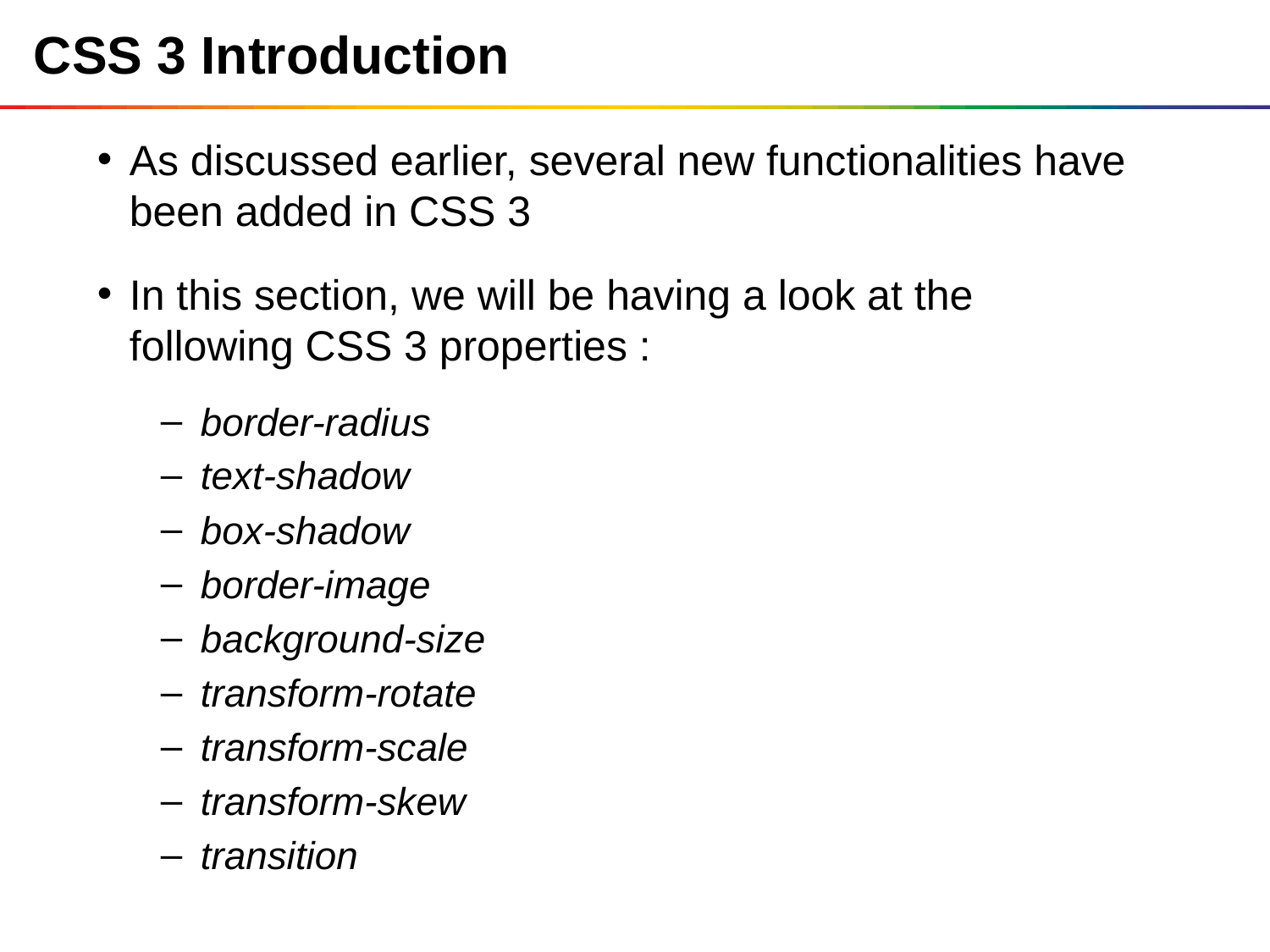

# CSS 3 Introduction
As discussed earlier, several new functionalities have been added in CSS 3

In this section, we will be having a look at the following CSS 3 properties :

border-radius
text-shadow
box-shadow
border-image
background-size
transform-rotate
transform-scale
transform-skew
transition